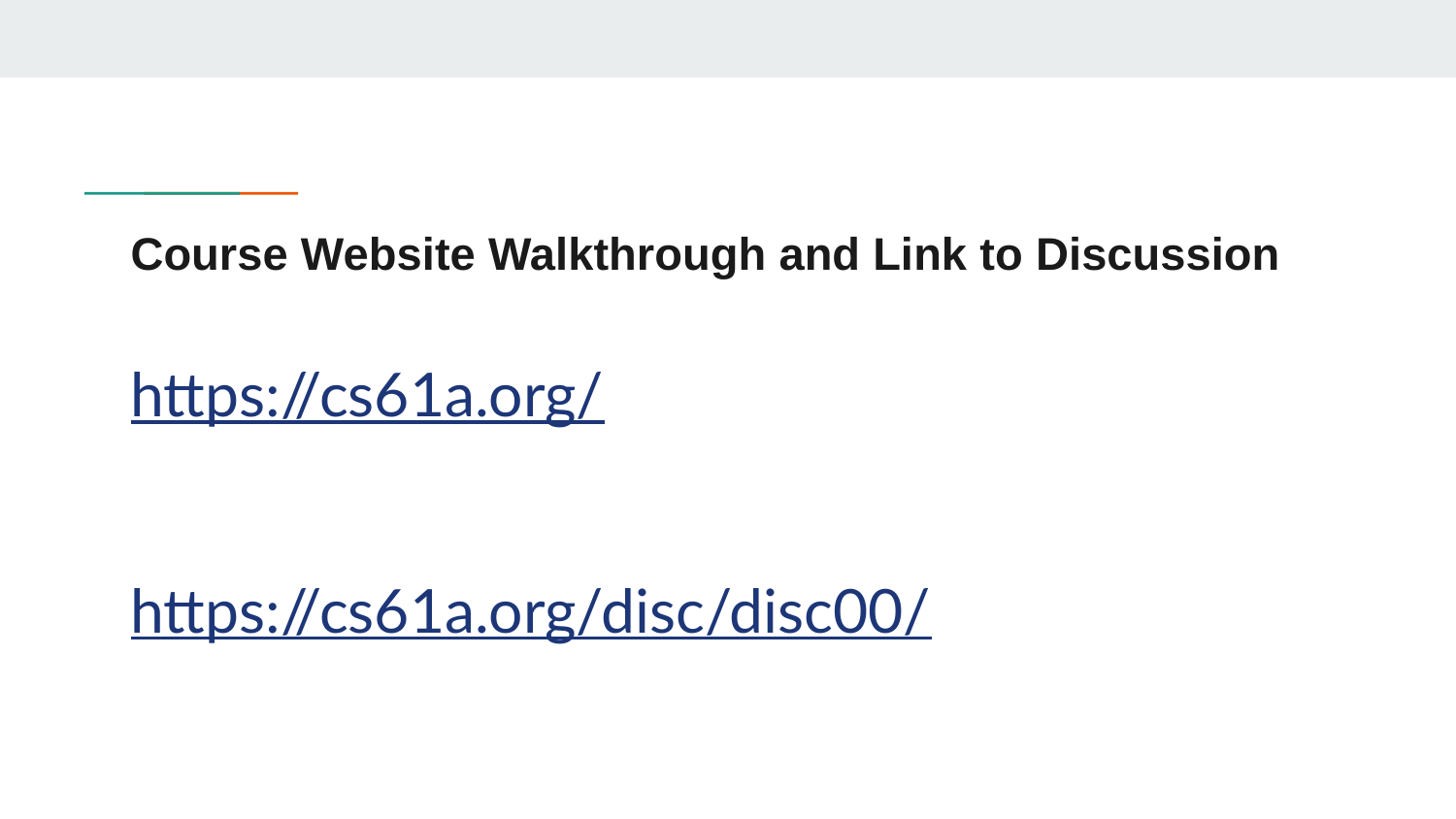

# Course Website Walkthrough and Link to Discussion
https://cs61a.org/

https://cs61a.org/disc/disc00/